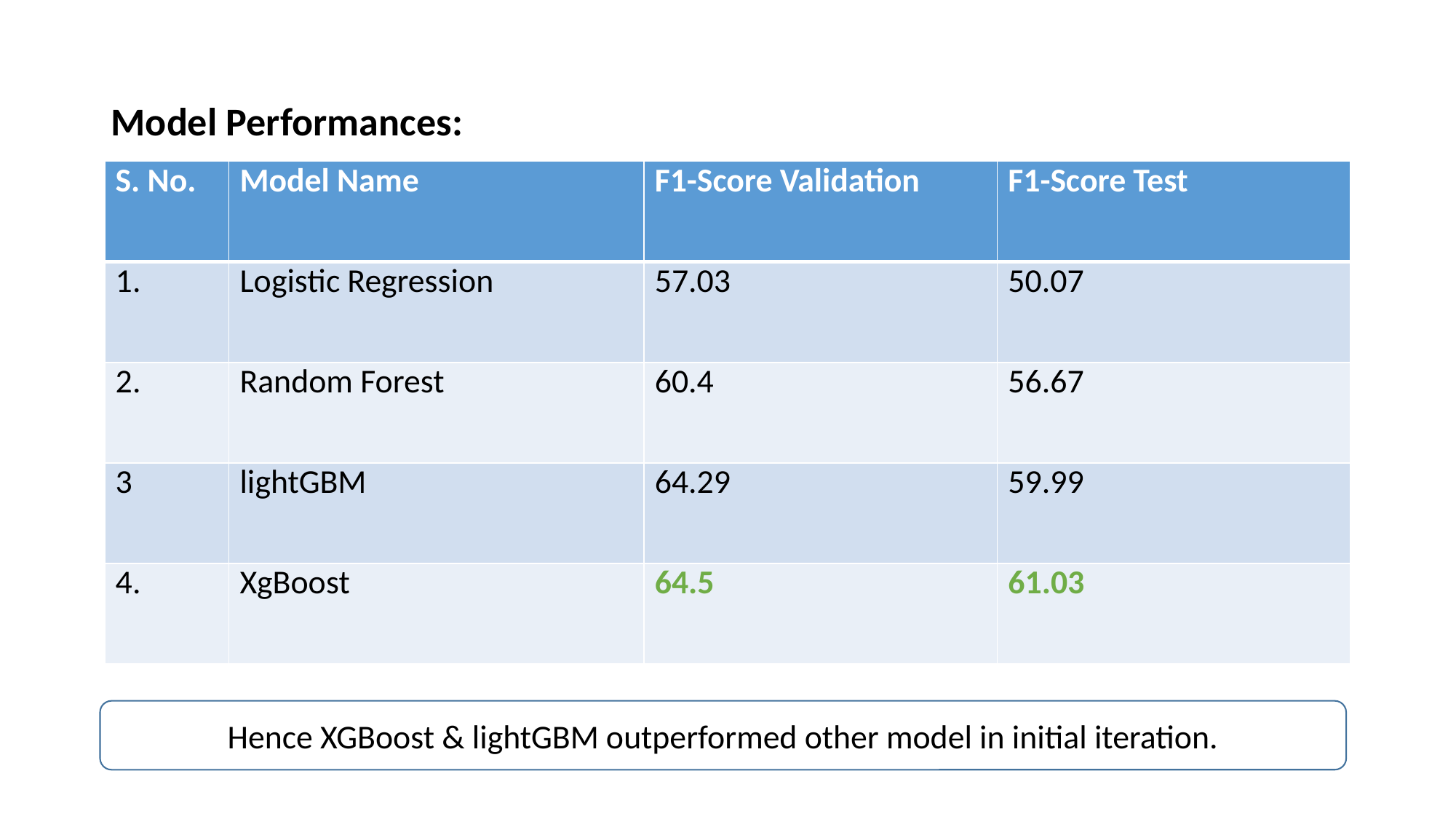

# Model Performances:
| S. No. | Model Name | F1-Score Validation | F1-Score Test |
| --- | --- | --- | --- |
| 1. | Logistic Regression | 57.03 | 50.07 |
| 2. | Random Forest | 60.4 | 56.67 |
| 3 | lightGBM | 64.29 | 59.99 |
| 4. | XgBoost | 64.5 | 61.03 |
Hence XGBoost & lightGBM outperformed other model in initial iteration.